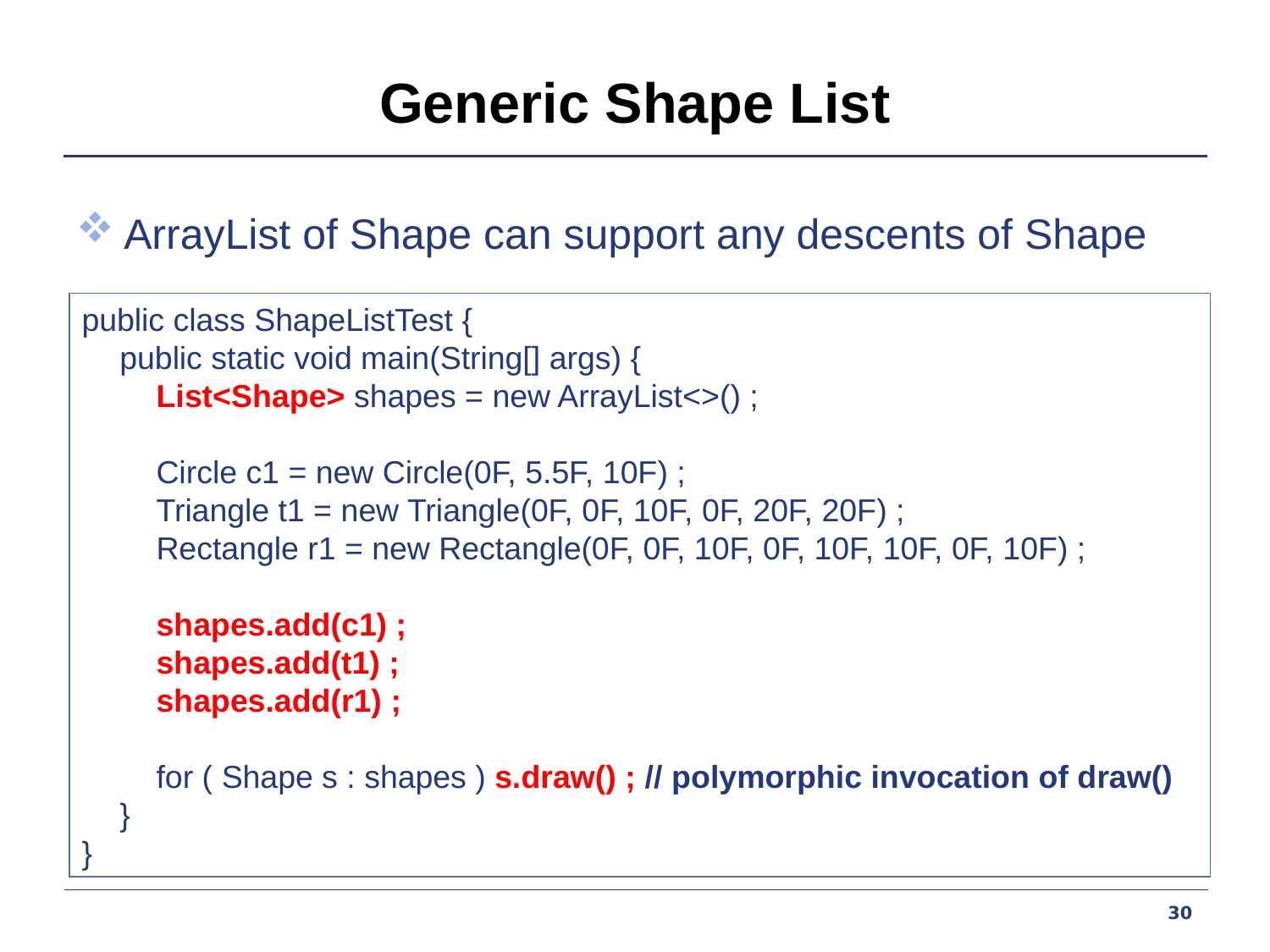

# Generic Shape List
ArrayList of Shape can support any descents of Shape
public class ShapeListTest {
	public static void main(String[] args) {
		List<Shape> shapes = new ArrayList<>() ;

		Circle c1 = new Circle(0F, 5.5F, 10F) ;
		Triangle t1 = new Triangle(0F, 0F, 10F, 0F, 20F, 20F) ;
		Rectangle r1 = new Rectangle(0F, 0F, 10F, 0F, 10F, 10F, 0F, 10F) ;

		shapes.add(c1) ;
		shapes.add(t1) ;
		shapes.add(r1) ;

		for ( Shape s : shapes ) s.draw() ; // polymorphic invocation of draw()
	}
}
30